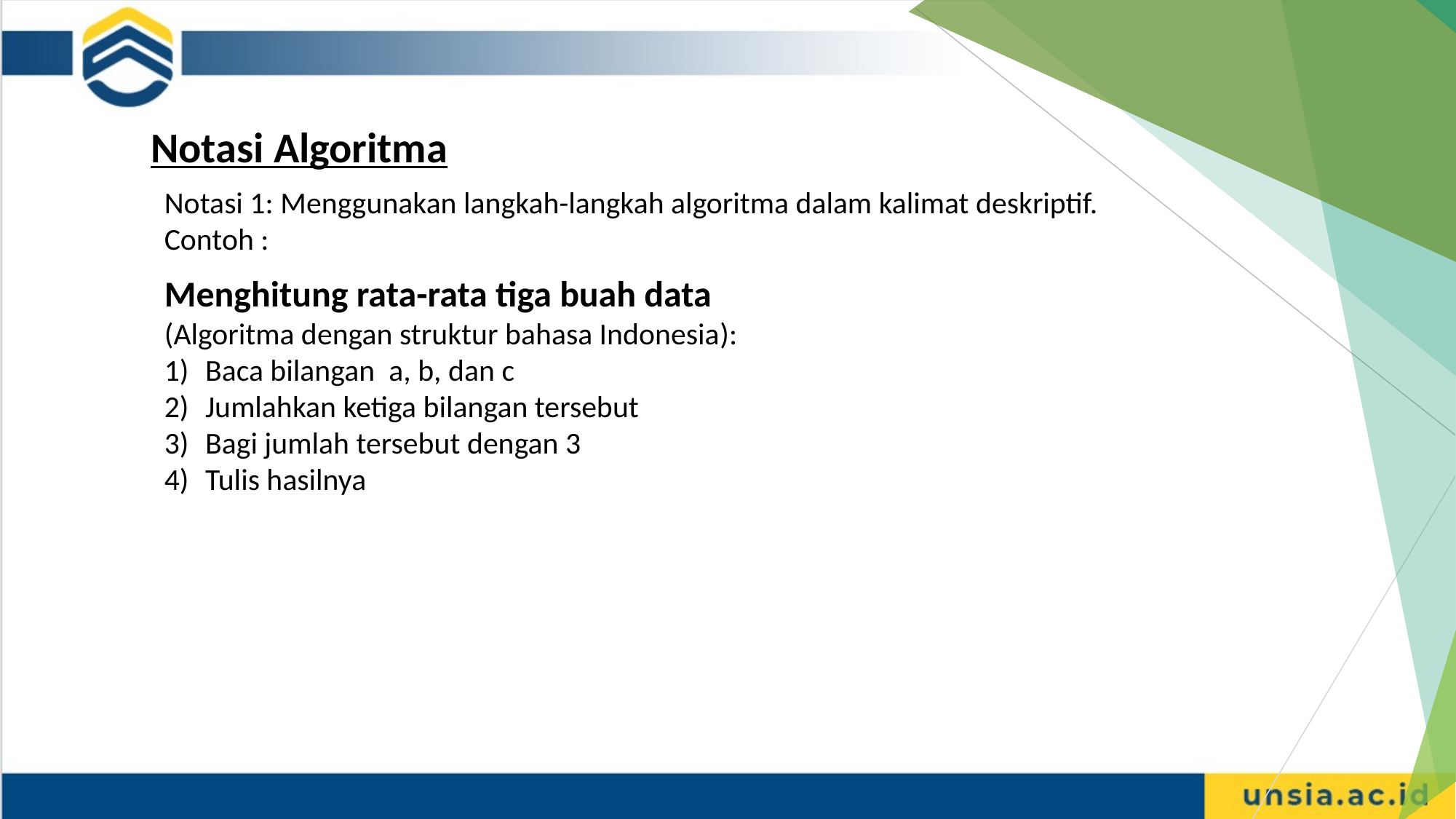

Notasi Algoritma
Notasi 1: Menggunakan langkah-langkah algoritma dalam kalimat deskriptif.
Contoh :

Menghitung rata-rata tiga buah data
(Algoritma dengan struktur bahasa Indonesia):
Baca bilangan  a, b, dan c
Jumlahkan ketiga bilangan tersebut
Bagi jumlah tersebut dengan 3
Tulis hasilnya